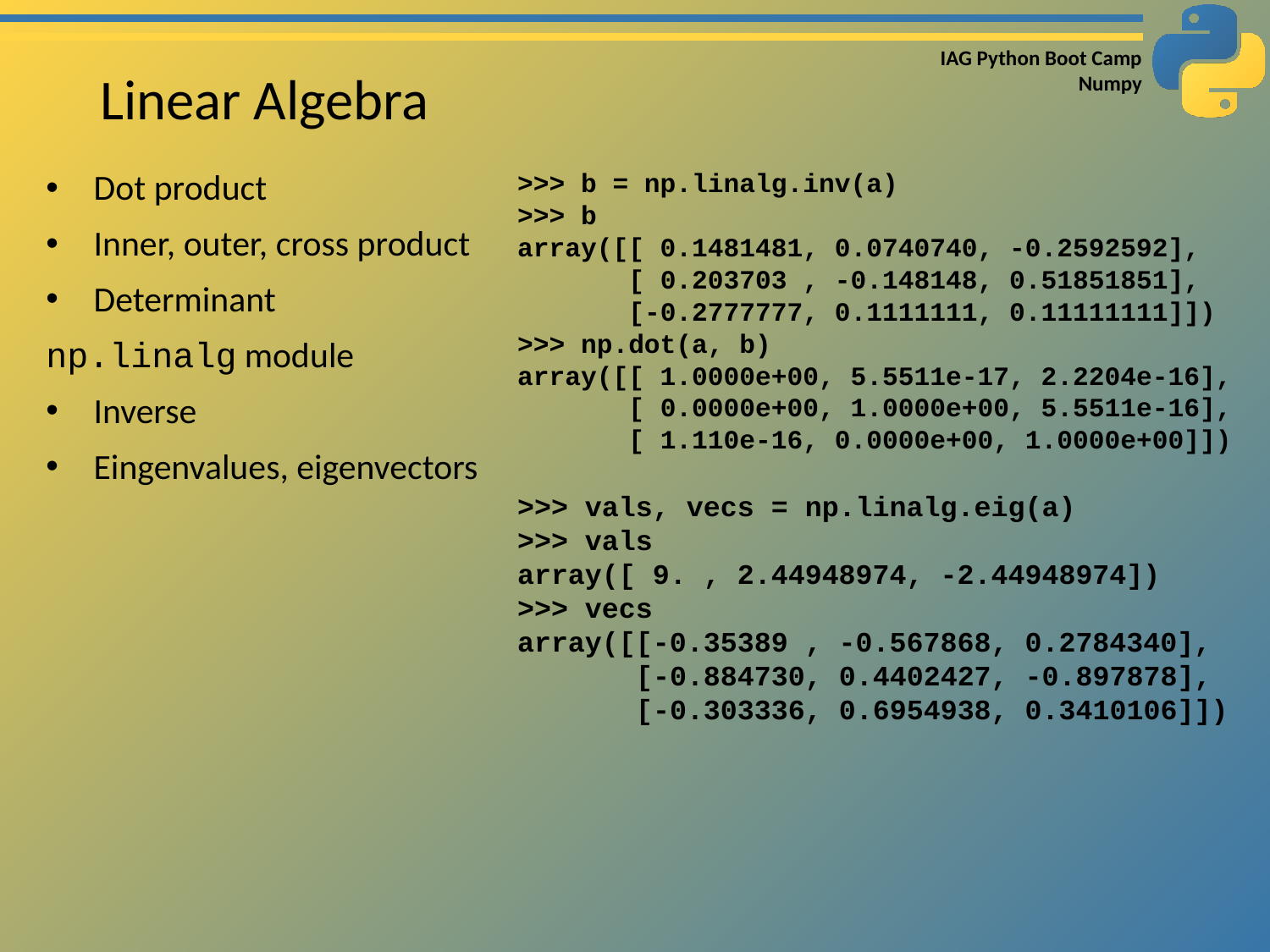

# Linear Algebra
Dot product
Inner, outer, cross product
Determinant
np.linalg module
Inverse
Eingenvalues, eigenvectors
>>> b = np.linalg.inv(a)
>>> b
array([[ 0.1481481, 0.0740740, -0.2592592],
       [ 0.203703 , -0.148148, 0.51851851],
       [-0.2777777, 0.1111111, 0.11111111]])
>>> np.dot(a, b)
array([[ 1.0000e+00, 5.5511e-17, 2.2204e-16],
       [ 0.0000e+00, 1.0000e+00, 5.5511e-16],
       [ 1.110e-16, 0.0000e+00, 1.0000e+00]])

>>> vals, vecs = np.linalg.eig(a)
>>> vals
array([ 9. , 2.44948974, -2.44948974])
>>> vecs
array([[-0.35389 , -0.567868, 0.2784340],
       [-0.884730, 0.4402427, -0.897878],
       [-0.303336, 0.6954938, 0.3410106]])